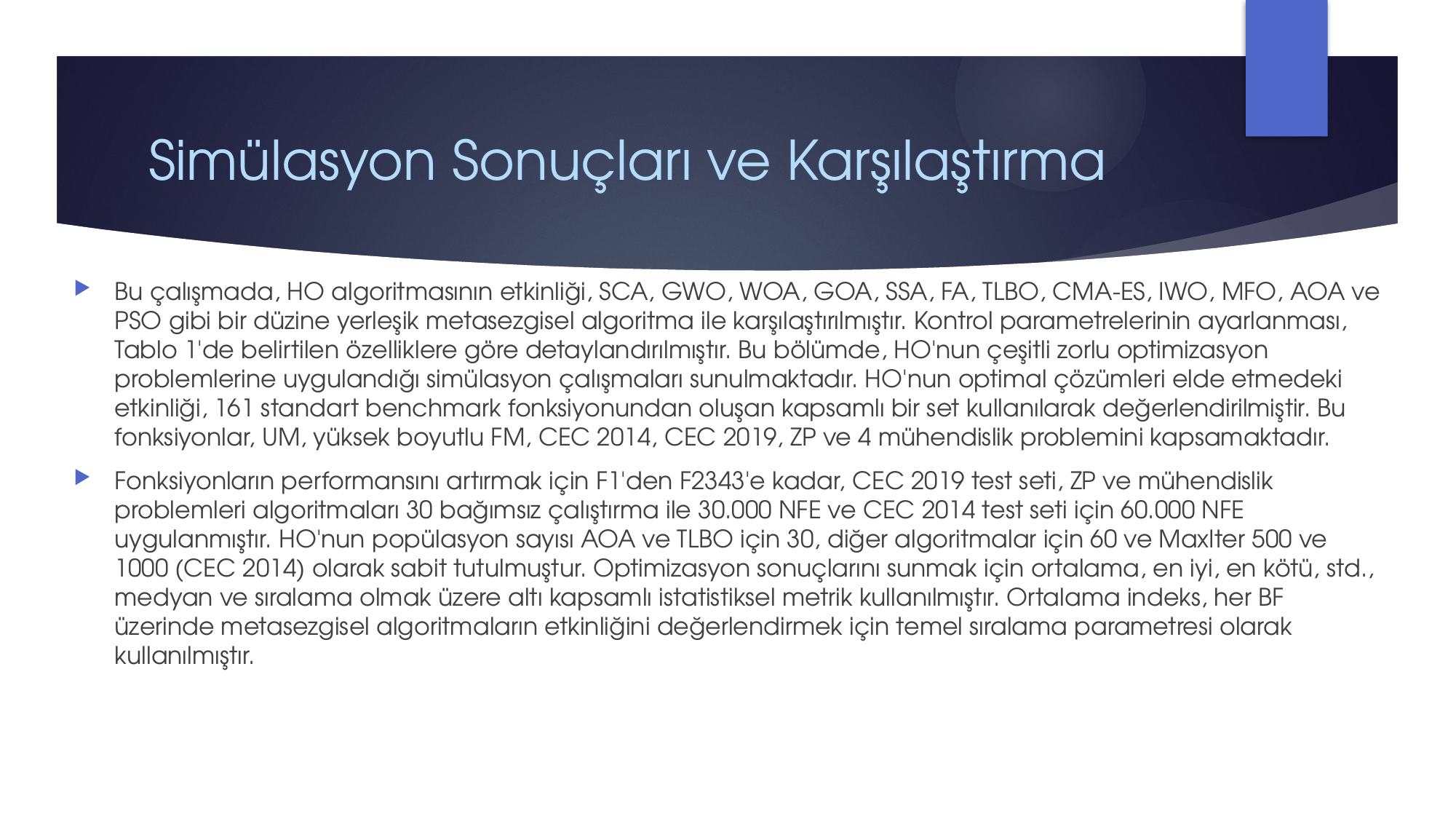

# Simülasyon Sonuçları ve Karşılaştırma
Bu çalışmada, HO algoritmasının etkinliği, SCA, GWO, WOA, GOA, SSA, FA, TLBO, CMA-ES, IWO, MFO, AOA ve PSO gibi bir düzine yerleşik metasezgisel algoritma ile karşılaştırılmıştır. Kontrol parametrelerinin ayarlanması, Tablo 1'de belirtilen özelliklere göre detaylandırılmıştır. Bu bölümde, HO'nun çeşitli zorlu optimizasyon problemlerine uygulandığı simülasyon çalışmaları sunulmaktadır. HO'nun optimal çözümleri elde etmedeki etkinliği, 161 standart benchmark fonksiyonundan oluşan kapsamlı bir set kullanılarak değerlendirilmiştir. Bu fonksiyonlar, UM, yüksek boyutlu FM, CEC 2014, CEC 2019, ZP ve 4 mühendislik problemini kapsamaktadır.
Fonksiyonların performansını artırmak için F1'den F2343'e kadar, CEC 2019 test seti, ZP ve mühendislik problemleri algoritmaları 30 bağımsız çalıştırma ile 30.000 NFE ve CEC 2014 test seti için 60.000 NFE uygulanmıştır. HO'nun popülasyon sayısı AOA ve TLBO için 30, diğer algoritmalar için 60 ve MaxIter 500 ve 1000 (CEC 2014) olarak sabit tutulmuştur. Optimizasyon sonuçlarını sunmak için ortalama, en iyi, en kötü, std., medyan ve sıralama olmak üzere altı kapsamlı istatistiksel metrik kullanılmıştır. Ortalama indeks, her BF üzerinde metasezgisel algoritmaların etkinliğini değerlendirmek için temel sıralama parametresi olarak kullanılmıştır.